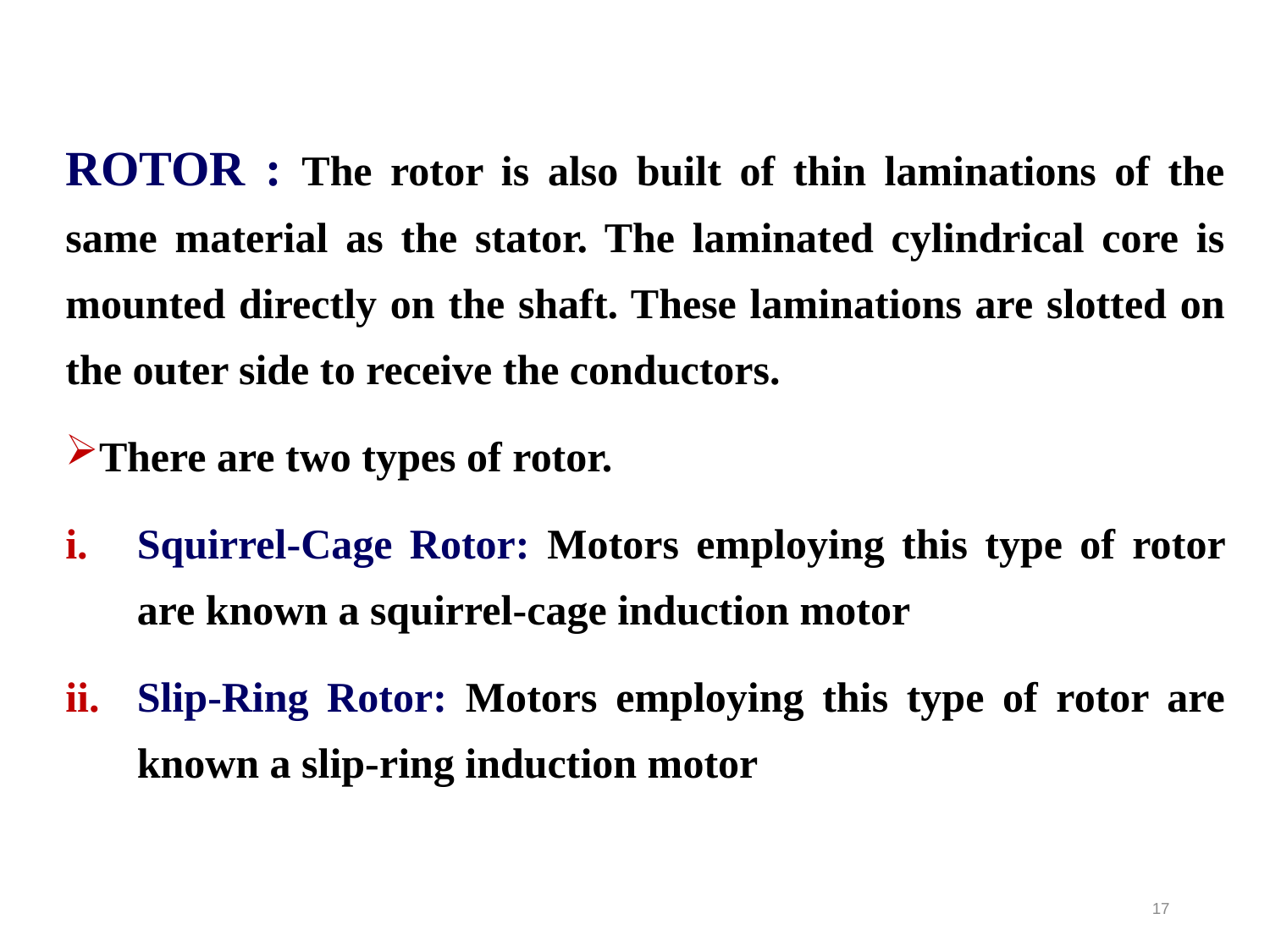

ROTOR : The rotor is also built of thin laminations of the same material as the stator. The laminated cylindrical core is mounted directly on the shaft. These laminations are slotted on the outer side to receive the conductors.
There are two types of rotor.
Squirrel-Cage Rotor: Motors employing this type of rotor are known a squirrel-cage induction motor
Slip-Ring Rotor: Motors employing this type of rotor are known a slip-ring induction motor

17